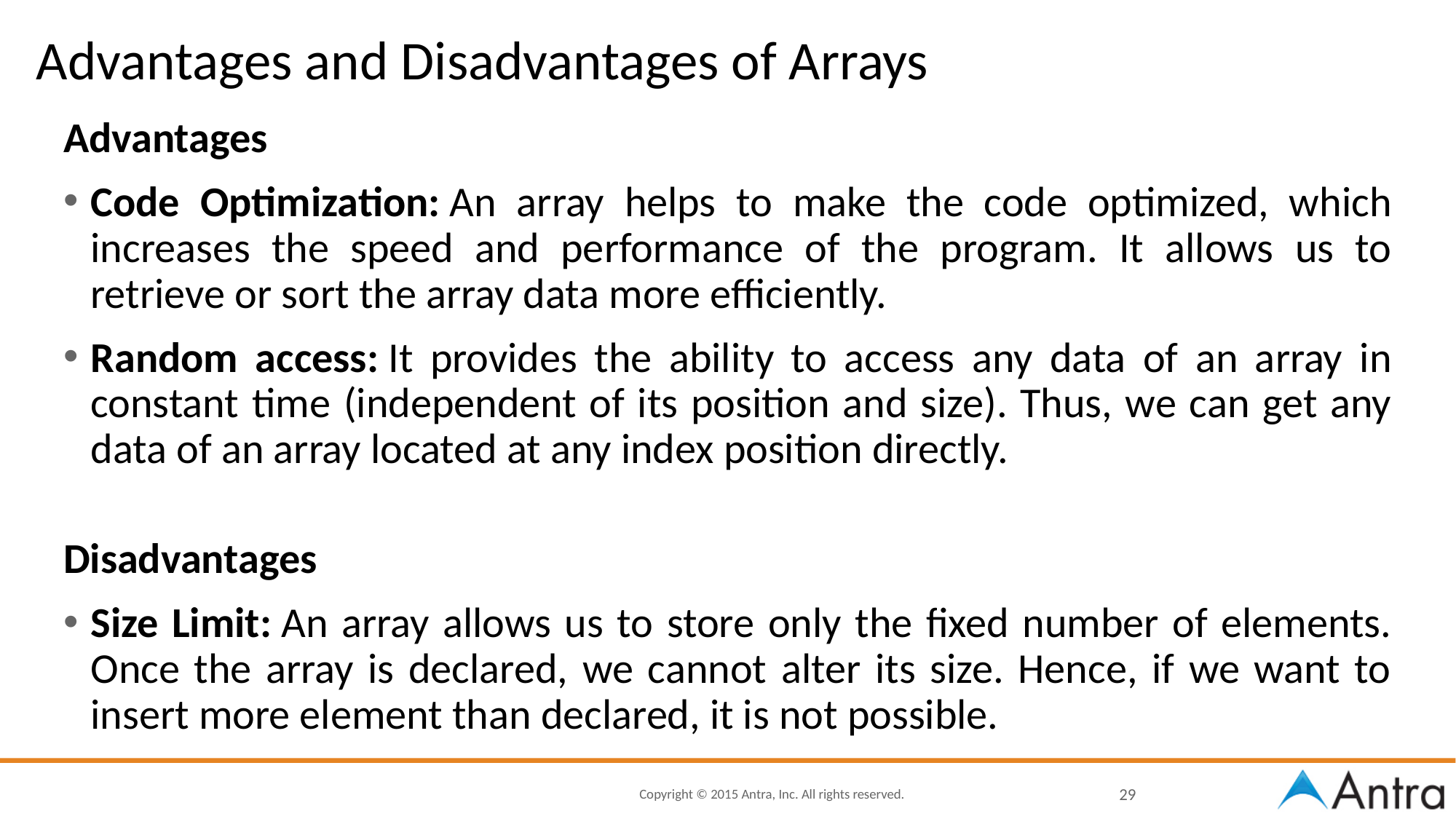

# Advantages and Disadvantages of Arrays
Advantages
Code Optimization: An array helps to make the code optimized, which increases the speed and performance of the program. It allows us to retrieve or sort the array data more efficiently.
Random access: It provides the ability to access any data of an array in constant time (independent of its position and size). Thus, we can get any data of an array located at any index position directly.

Disadvantages
Size Limit: An array allows us to store only the fixed number of elements. Once the array is declared, we cannot alter its size. Hence, if we want to insert more element than declared, it is not possible.
29